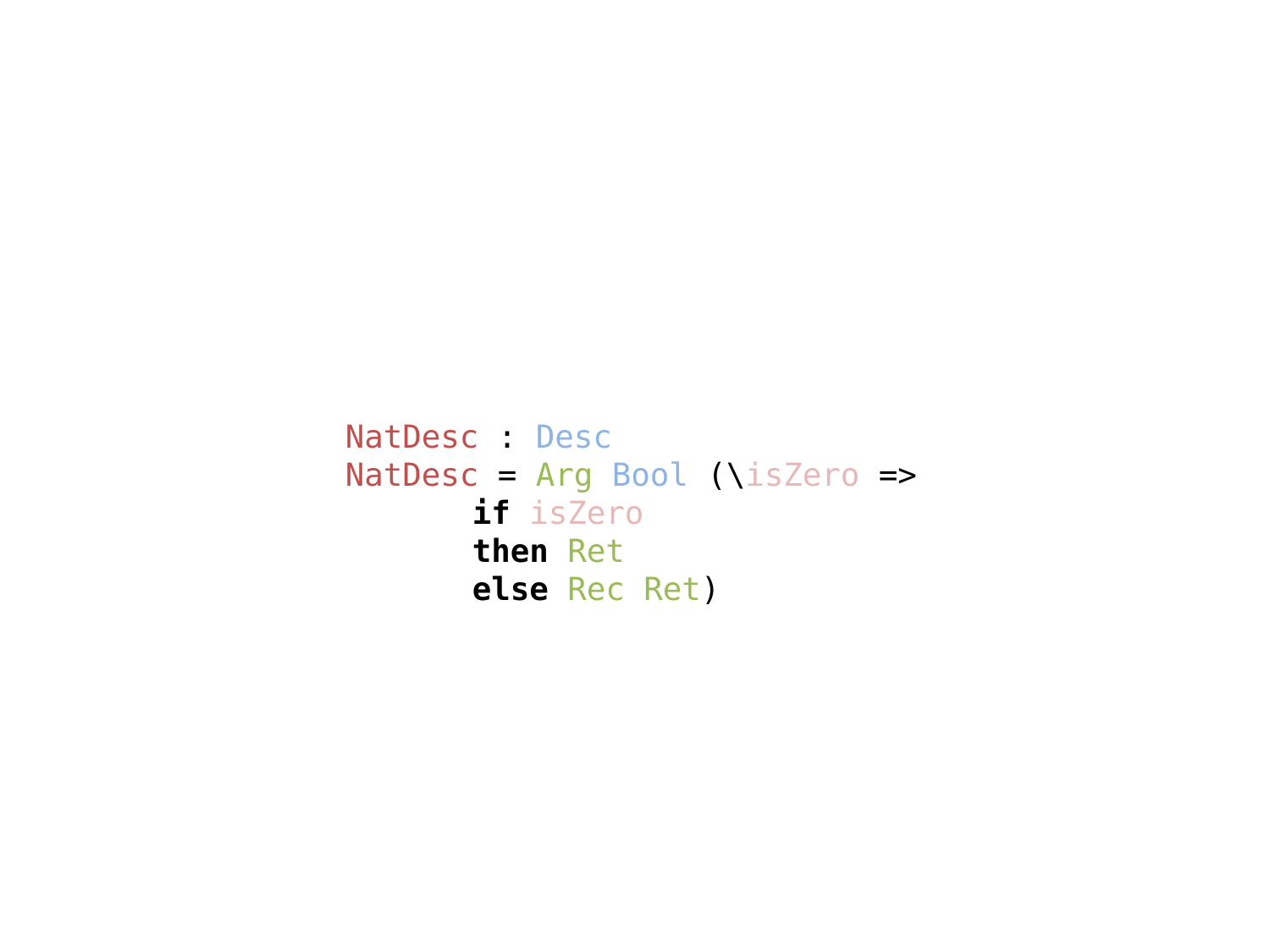

NatDesc : Desc
NatDesc = Arg Bool (\isZero =>
	if isZero
	then Ret
	else Rec Ret)